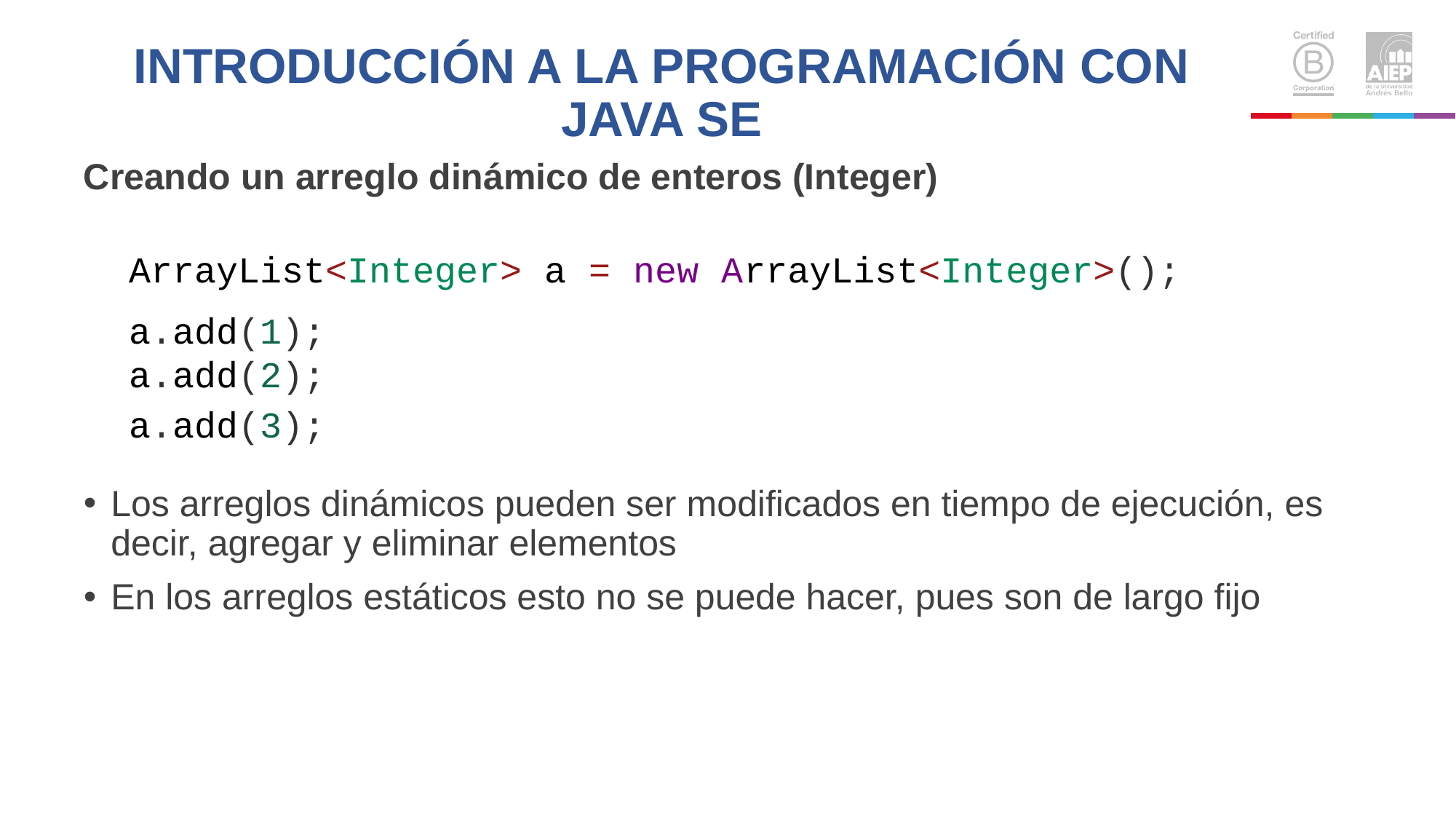

# INTRODUCCIÓN A LA PROGRAMACIÓN CON JAVA SE
Creando un arreglo dinámico de enteros (Integer)

Los arreglos dinámicos pueden ser modificados en tiempo de ejecución, es decir, agregar y eliminar elementos
En los arreglos estáticos esto no se puede hacer, pues son de largo fijo

ArrayList<Integer> a = new ArrayList<Integer>();
a.add(1);
a.add(2);
a.add(3);